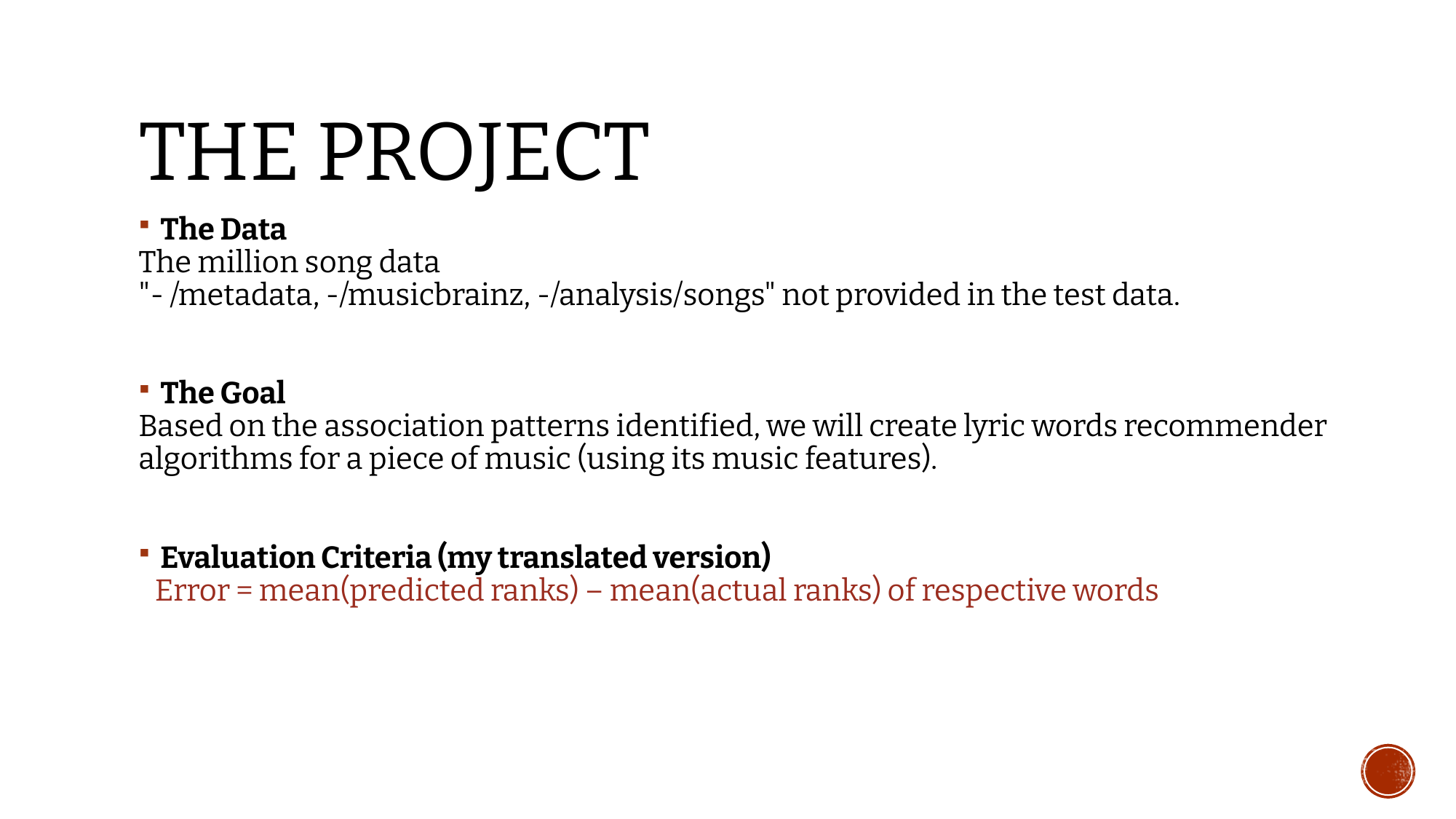

# The Project
The Data
The million song data
"- /metadata, -/musicbrainz, -/analysis/songs" not provided in the test data.

The Goal
Based on the association patterns identified, we will create lyric words recommender algorithms for a piece of music (using its music features).

Evaluation Criteria (my translated version)
   Error = mean(predicted ranks) – mean(actual ranks) of respective words